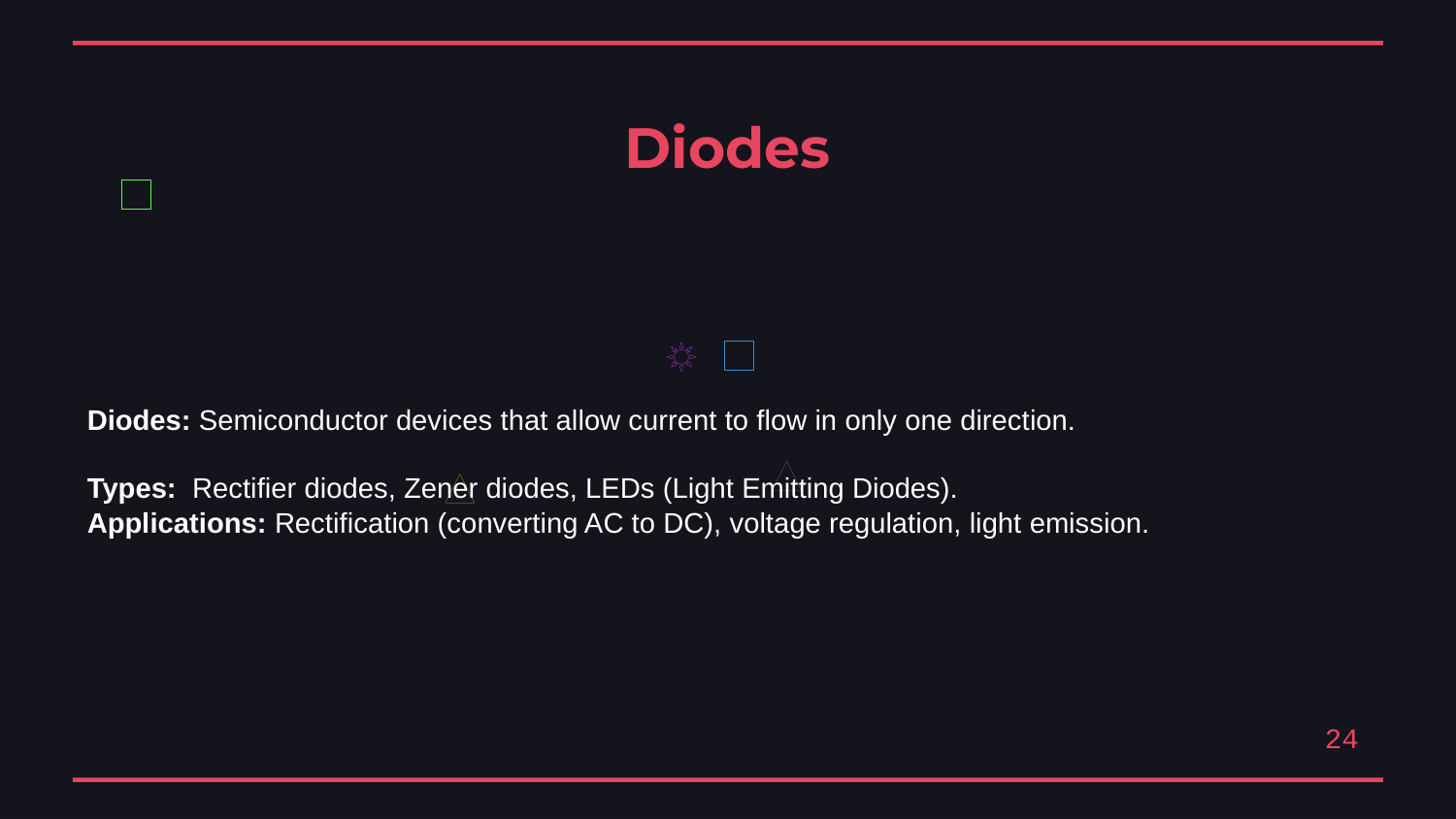

Diodes

Diodes: Semiconductor devices that allow current to flow in only one direction.

Types:  Rectifier diodes, Zener diodes, LEDs (Light Emitting Diodes).
Applications: Rectification (converting AC to DC), voltage regulation, light emission.

24